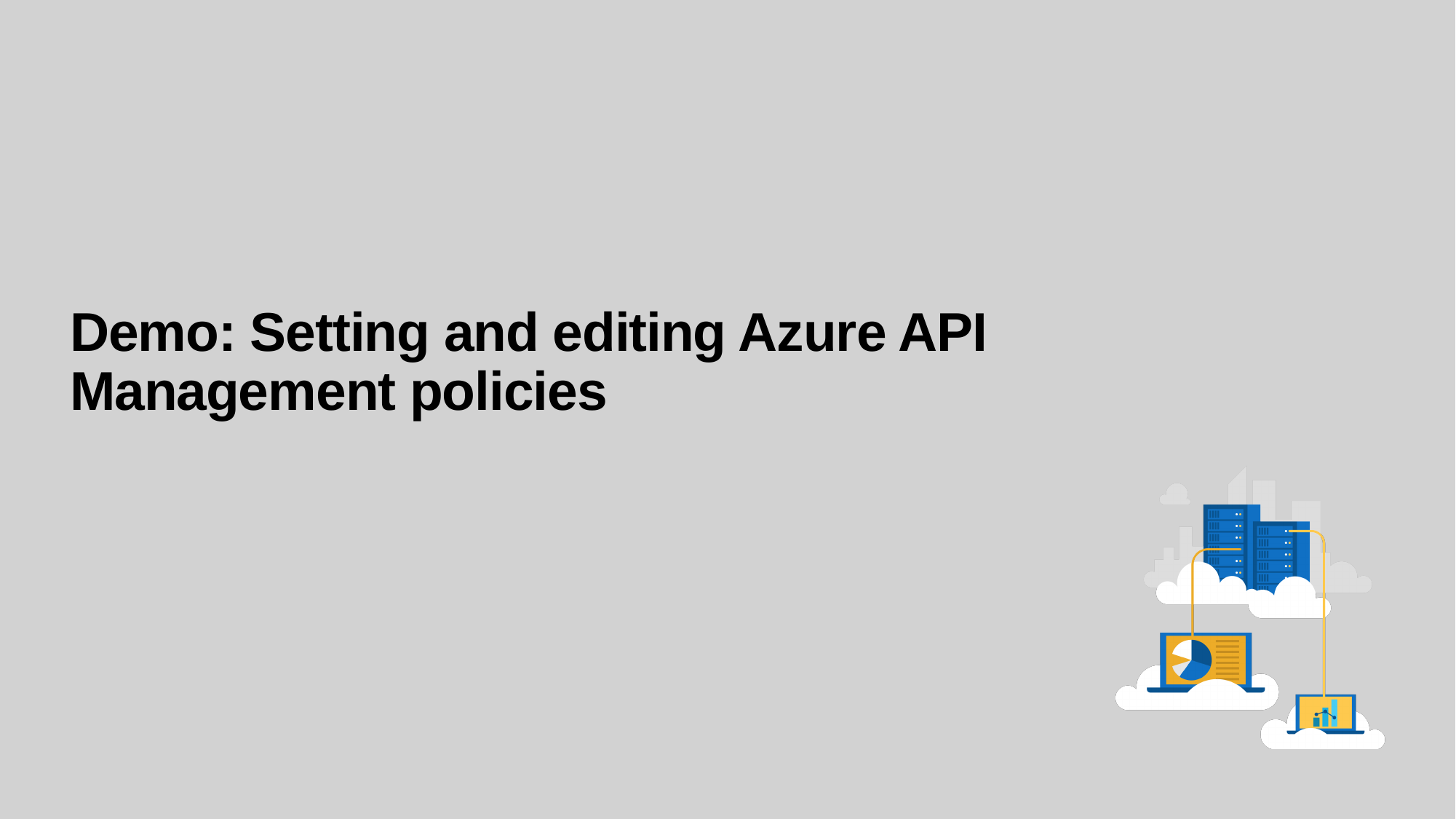

# Demo: Setting and editing Azure API Management policies